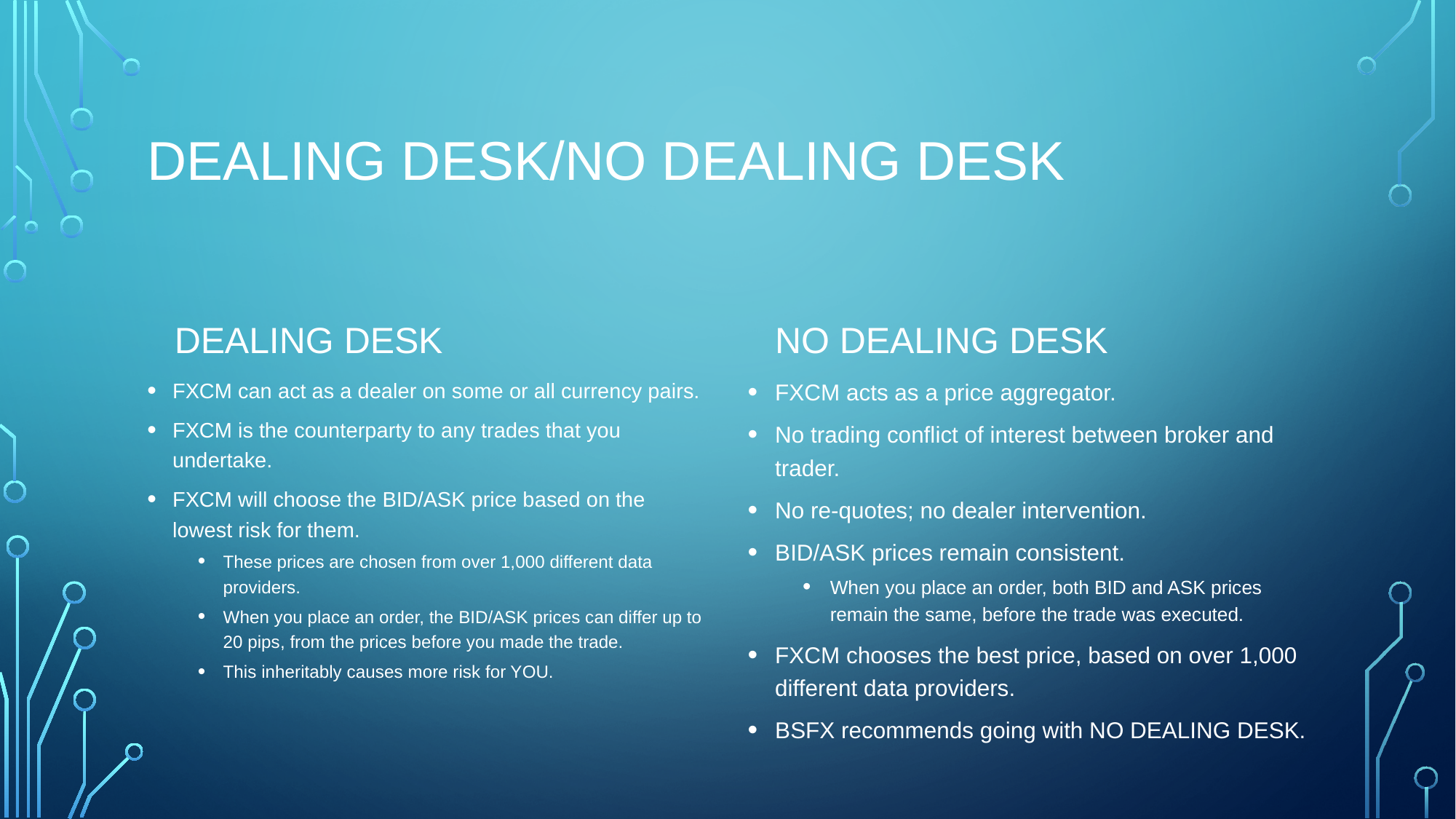

# Dealing desk/no dealing desk
No dealing desk
Dealing desk
FXCM can act as a dealer on some or all currency pairs.
FXCM is the counterparty to any trades that you undertake.
FXCM will choose the BID/ASK price based on the lowest risk for them.
These prices are chosen from over 1,000 different data providers.
When you place an order, the BID/ASK prices can differ up to 20 pips, from the prices before you made the trade.
This inheritably causes more risk for YOU.
FXCM acts as a price aggregator.
No trading conflict of interest between broker and trader.
No re-quotes; no dealer intervention.
BID/ASK prices remain consistent.
When you place an order, both BID and ASK prices remain the same, before the trade was executed.
FXCM chooses the best price, based on over 1,000 different data providers.
BSFX recommends going with NO DEALING DESK.